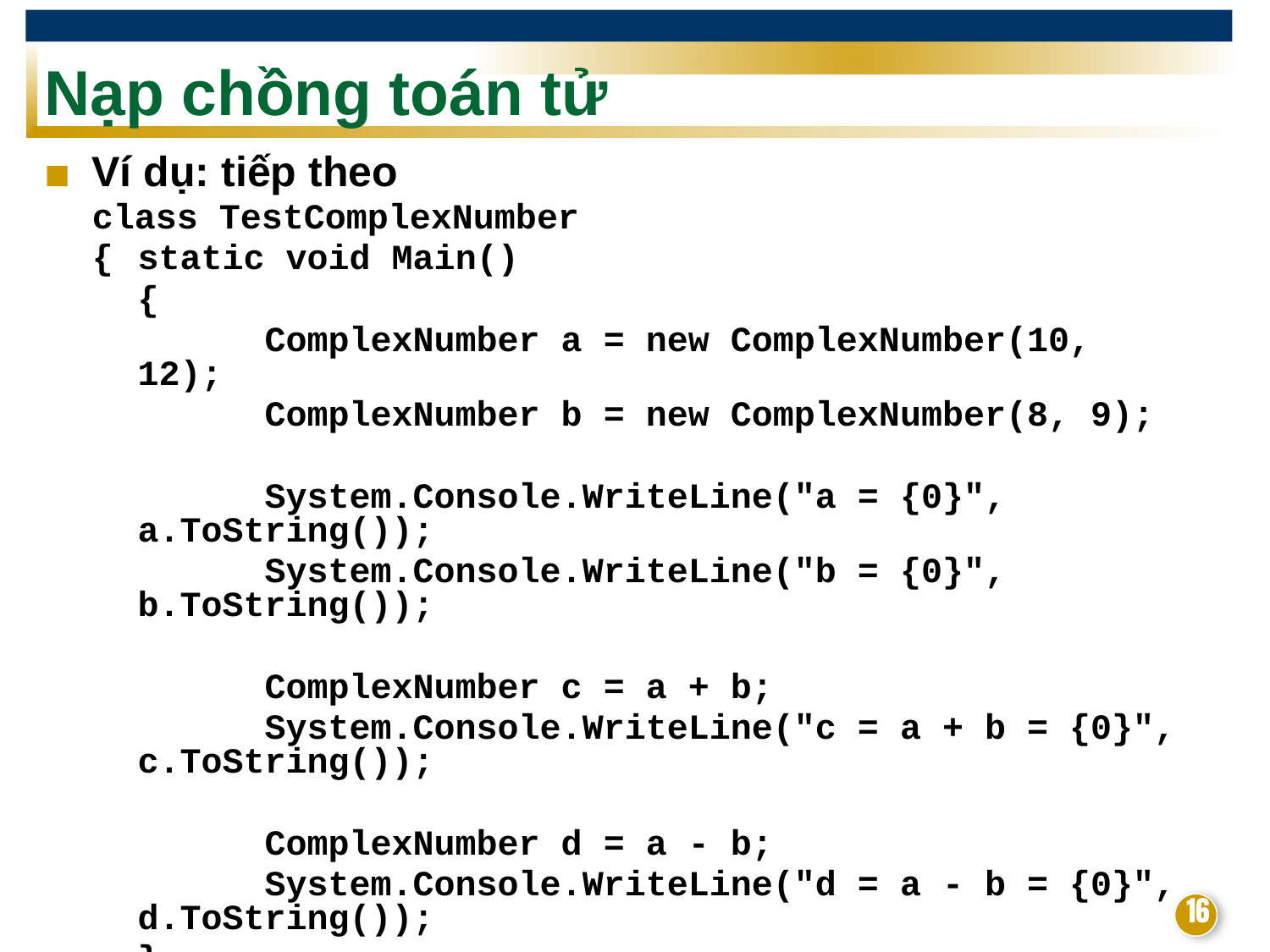

# Nạp chồng toán tử
Ví dụ: tiếp theo
class TestComplexNumber
{	static void Main()
	{
		ComplexNumber a = new ComplexNumber(10, 12);
		ComplexNumber b = new ComplexNumber(8, 9);

		System.Console.WriteLine("a = {0}", a.ToString());
		System.Console.WriteLine("b = {0}", b.ToString());

		ComplexNumber c = a + b;
		System.Console.WriteLine("c = a + b = {0}", c.ToString());

		ComplexNumber d = a - b;
		System.Console.WriteLine("d = a - b = {0}", d.ToString());
	}
}
16